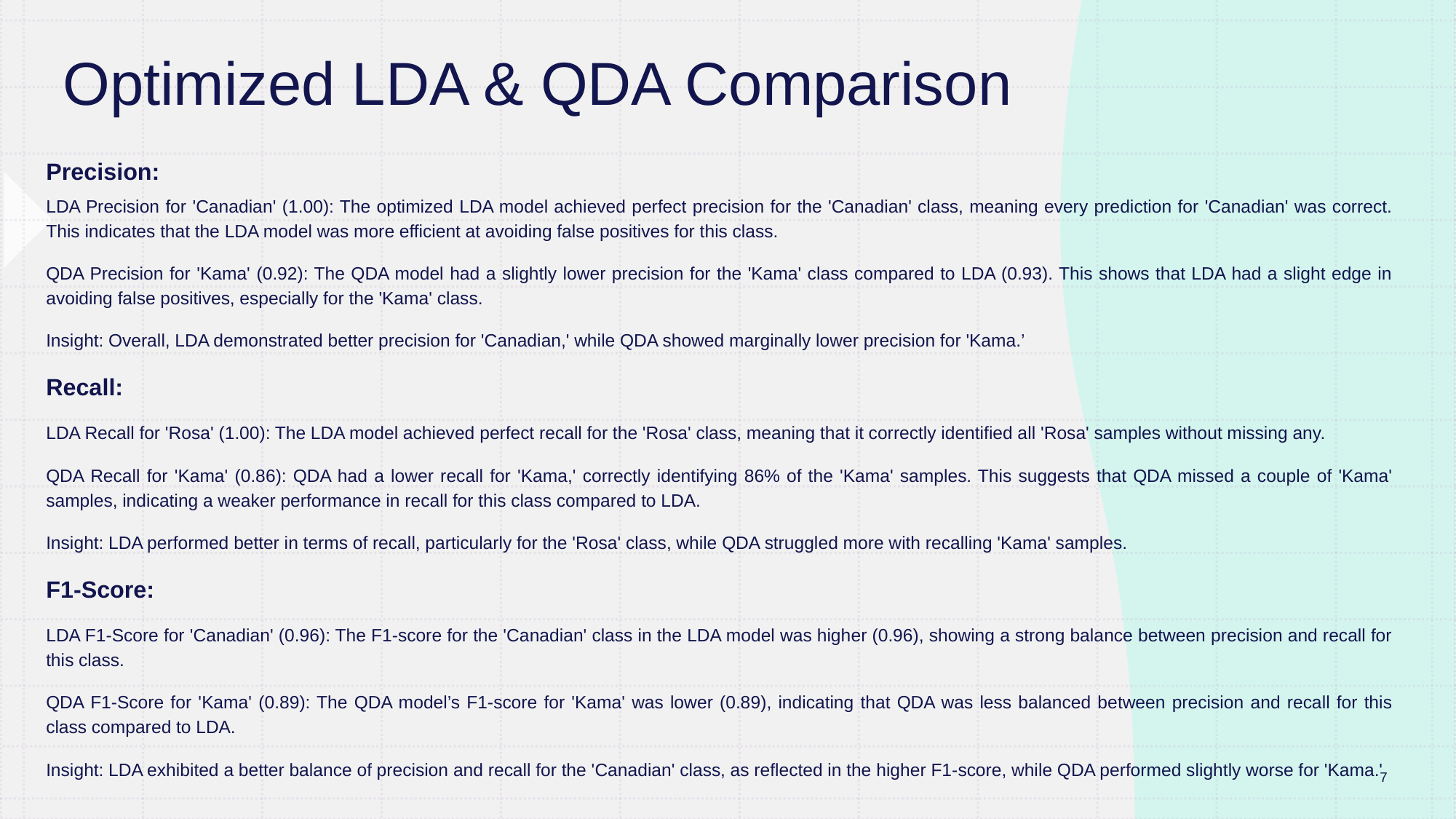

# Optimized LDA & QDA Comparison
Precision:
LDA Precision for 'Canadian' (1.00): The optimized LDA model achieved perfect precision for the 'Canadian' class, meaning every prediction for 'Canadian' was correct. This indicates that the LDA model was more efficient at avoiding false positives for this class.
QDA Precision for 'Kama' (0.92): The QDA model had a slightly lower precision for the 'Kama' class compared to LDA (0.93). This shows that LDA had a slight edge in avoiding false positives, especially for the 'Kama' class.
Insight: Overall, LDA demonstrated better precision for 'Canadian,' while QDA showed marginally lower precision for 'Kama.’
Recall:
LDA Recall for 'Rosa' (1.00): The LDA model achieved perfect recall for the 'Rosa' class, meaning that it correctly identified all 'Rosa' samples without missing any.
QDA Recall for 'Kama' (0.86): QDA had a lower recall for 'Kama,' correctly identifying 86% of the 'Kama' samples. This suggests that QDA missed a couple of 'Kama' samples, indicating a weaker performance in recall for this class compared to LDA.
Insight: LDA performed better in terms of recall, particularly for the 'Rosa' class, while QDA struggled more with recalling 'Kama' samples.
F1-Score:
LDA F1-Score for 'Canadian' (0.96): The F1-score for the 'Canadian' class in the LDA model was higher (0.96), showing a strong balance between precision and recall for this class.
QDA F1-Score for 'Kama' (0.89): The QDA model’s F1-score for 'Kama' was lower (0.89), indicating that QDA was less balanced between precision and recall for this class compared to LDA.
Insight: LDA exhibited a better balance of precision and recall for the 'Canadian' class, as reflected in the higher F1-score, while QDA performed slightly worse for 'Kama.'

7